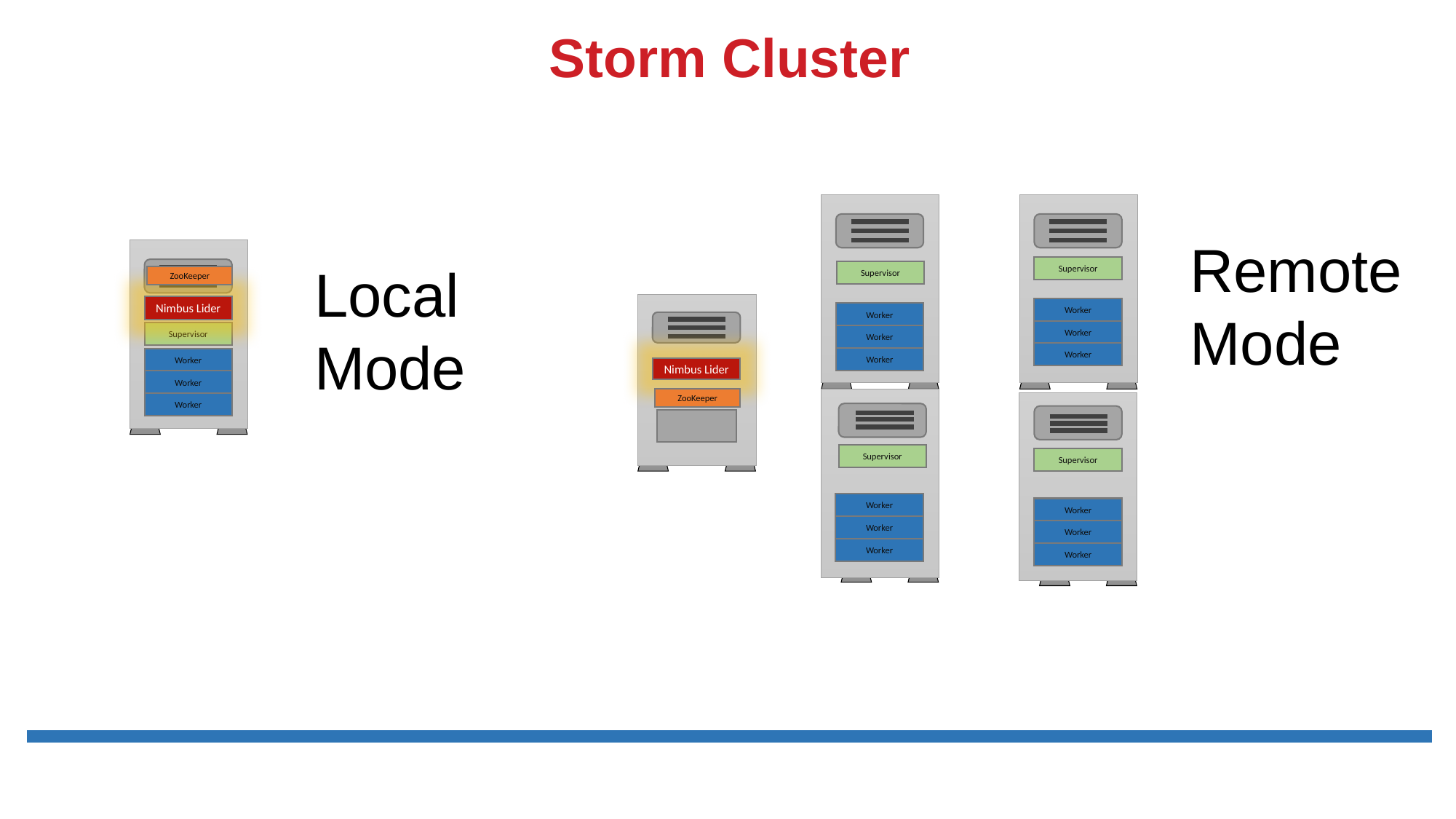

# Storm Cluster

Remote
Mode

Local
Mode
Supervisor
Supervisor
ZooKeeper

Nimbus Lider
Nimbus Lider
Worker
Worker
Worker
Supervisor
Worker
Worker
Worker
Worker
Worker
ZooKeeper

Worker

Supervisor
Supervisor
Worker
Worker
Worker
Worker
Worker
Worker